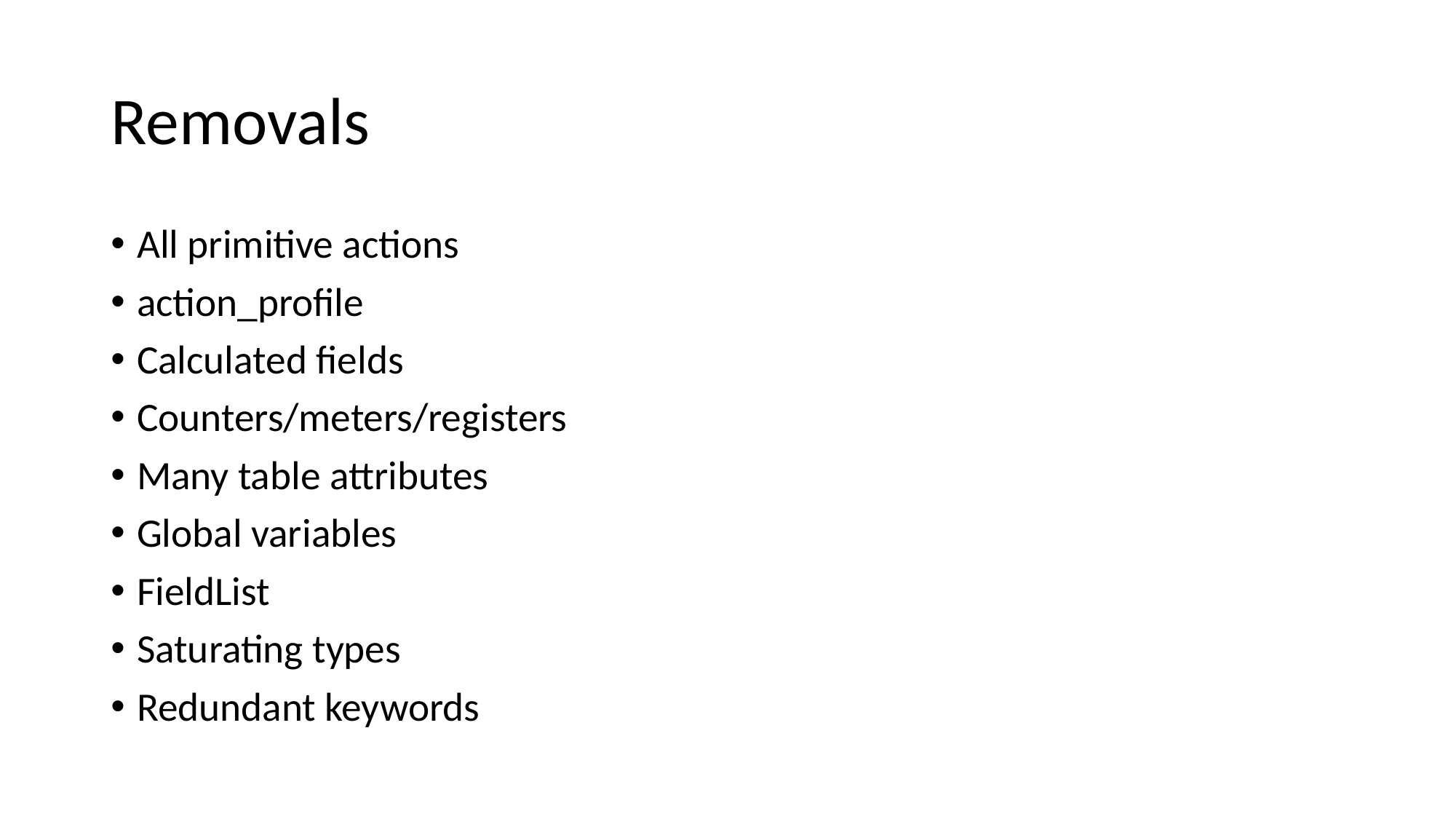

# Removals
All primitive actions
action_profile
Calculated fields
Counters/meters/registers
Many table attributes
Global variables
FieldList
Saturating types
Redundant keywords